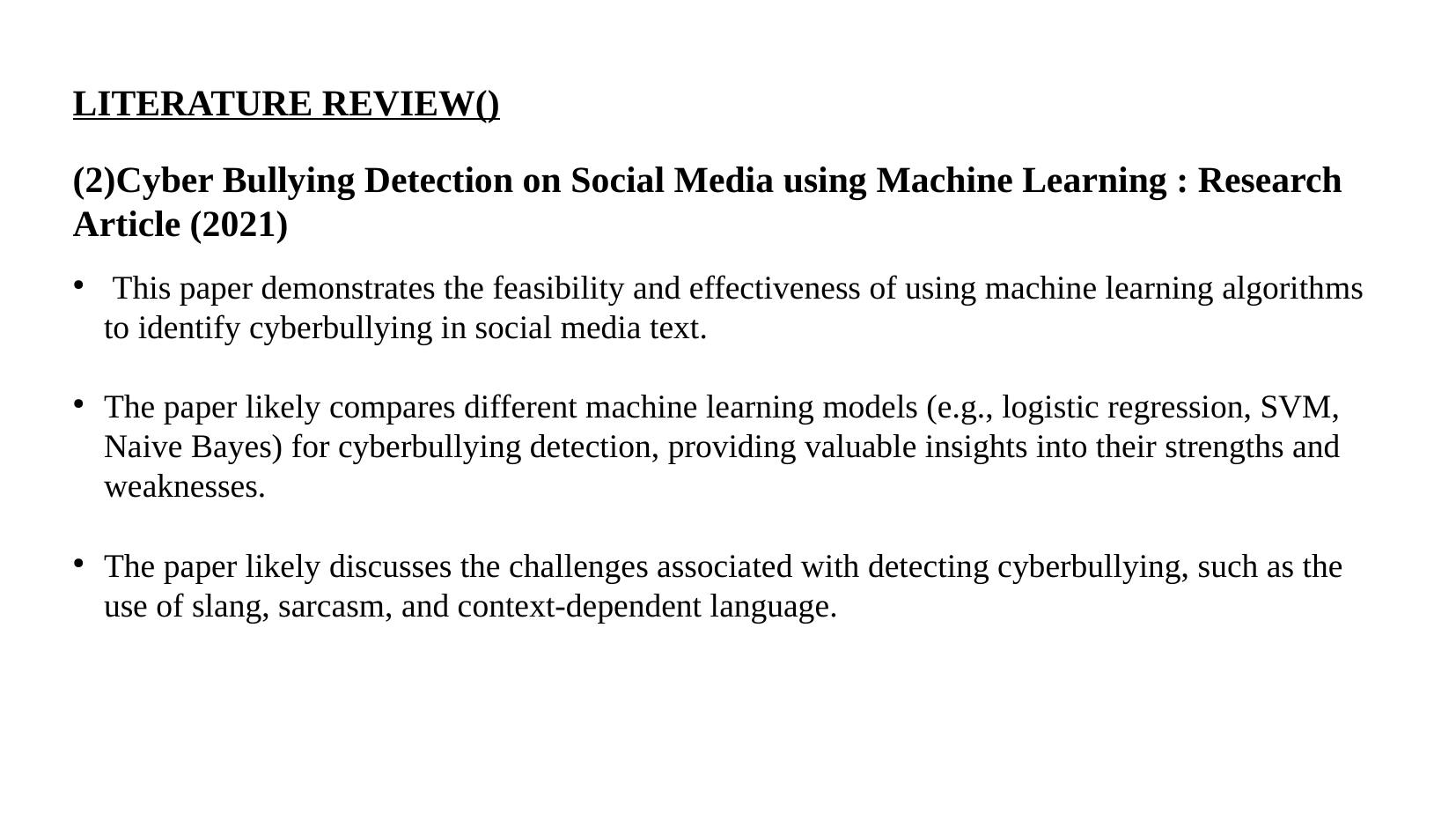

LITERATURE REVIEW()
(2)Cyber Bullying Detection on Social Media using Machine Learning : Research Article (2021)
 This paper demonstrates the feasibility and effectiveness of using machine learning algorithms to identify cyberbullying in social media text.
The paper likely compares different machine learning models (e.g., logistic regression, SVM, Naive Bayes) for cyberbullying detection, providing valuable insights into their strengths and weaknesses.
The paper likely discusses the challenges associated with detecting cyberbullying, such as the use of slang, sarcasm, and context-dependent language.